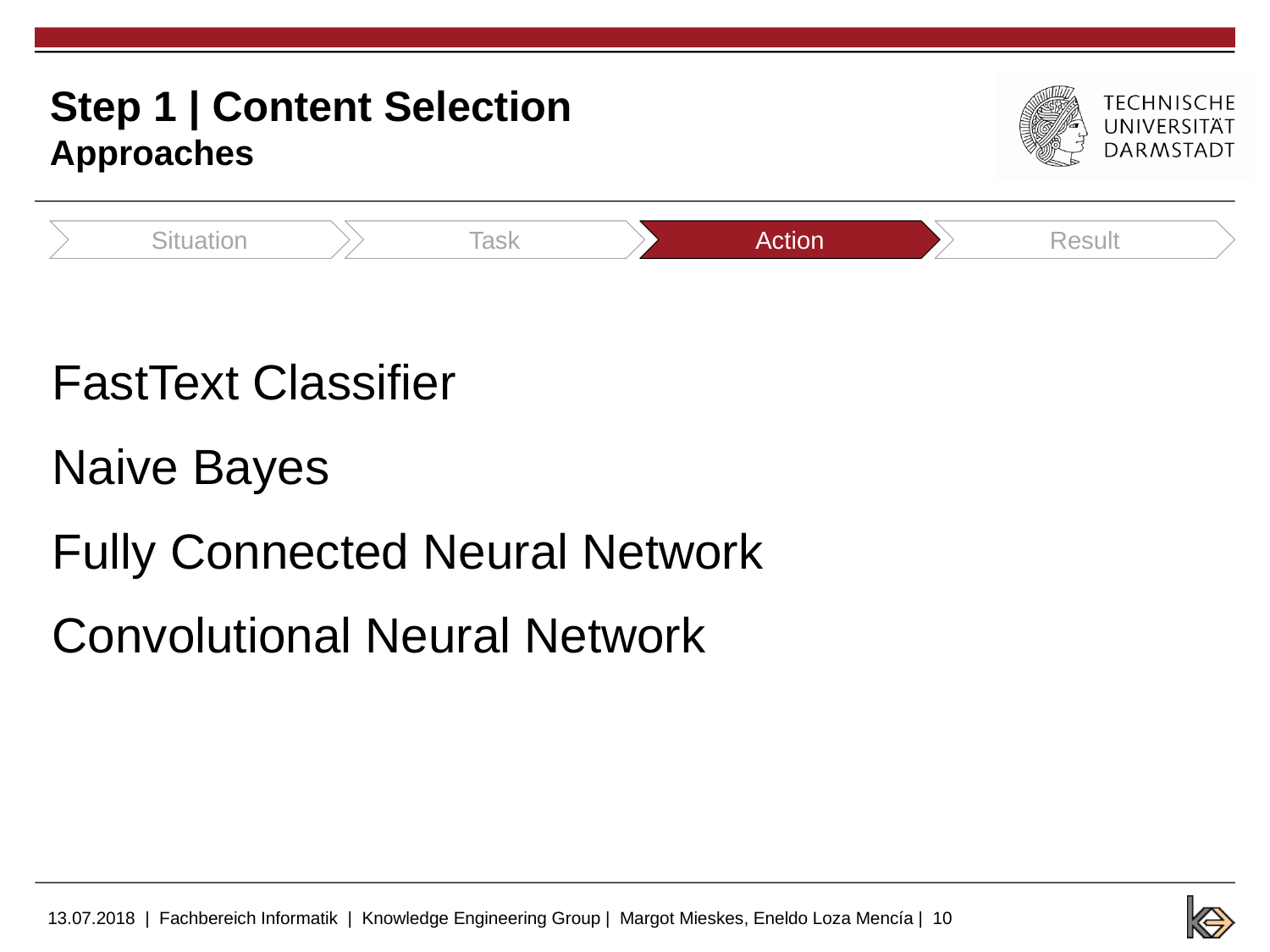

# Step 1 | Content Selection Approaches
Situation
Task
Action
Result
FastText Classifier
Naive Bayes
Fully Connected Neural Network
Convolutional Neural Network